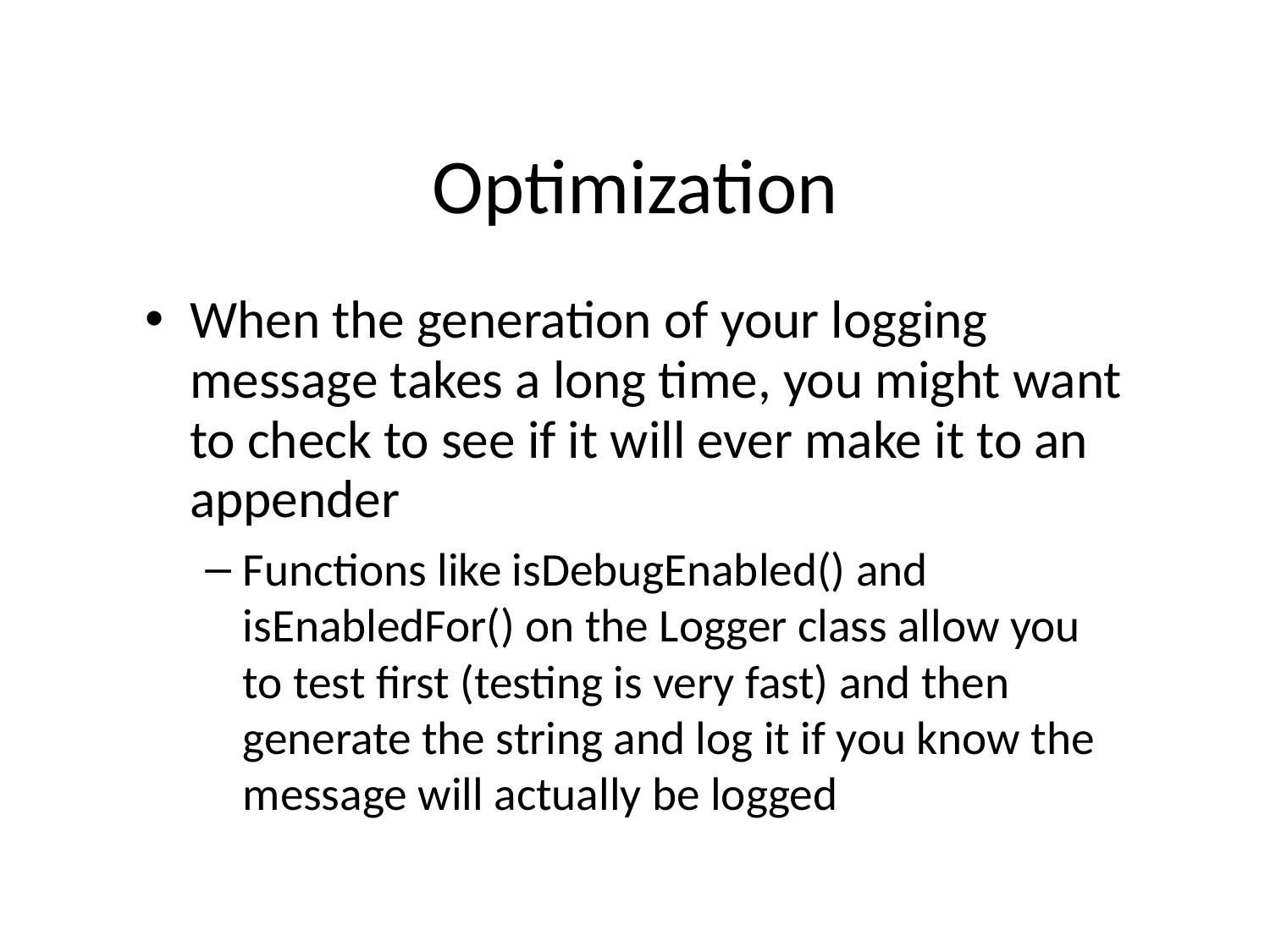

# Optimization
When the generation of your logging message takes a long time, you might want to check to see if it will ever make it to an appender
Functions like isDebugEnabled() and isEnabledFor() on the Logger class allow you to test first (testing is very fast) and then generate the string and log it if you know the message will actually be logged